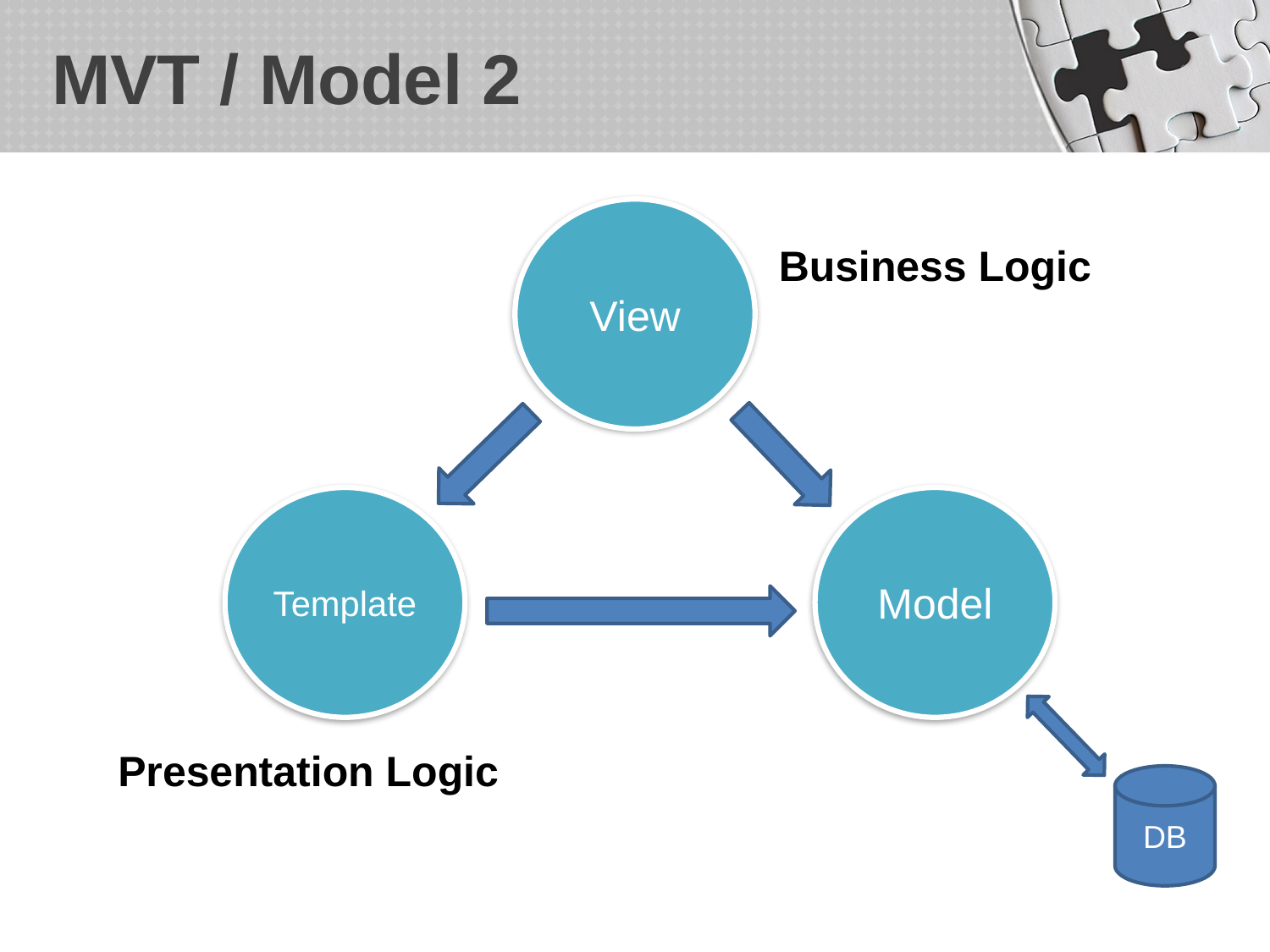

# MVT / Model 2
View
Business Logic

Template
Model

Presentation Logic
DB